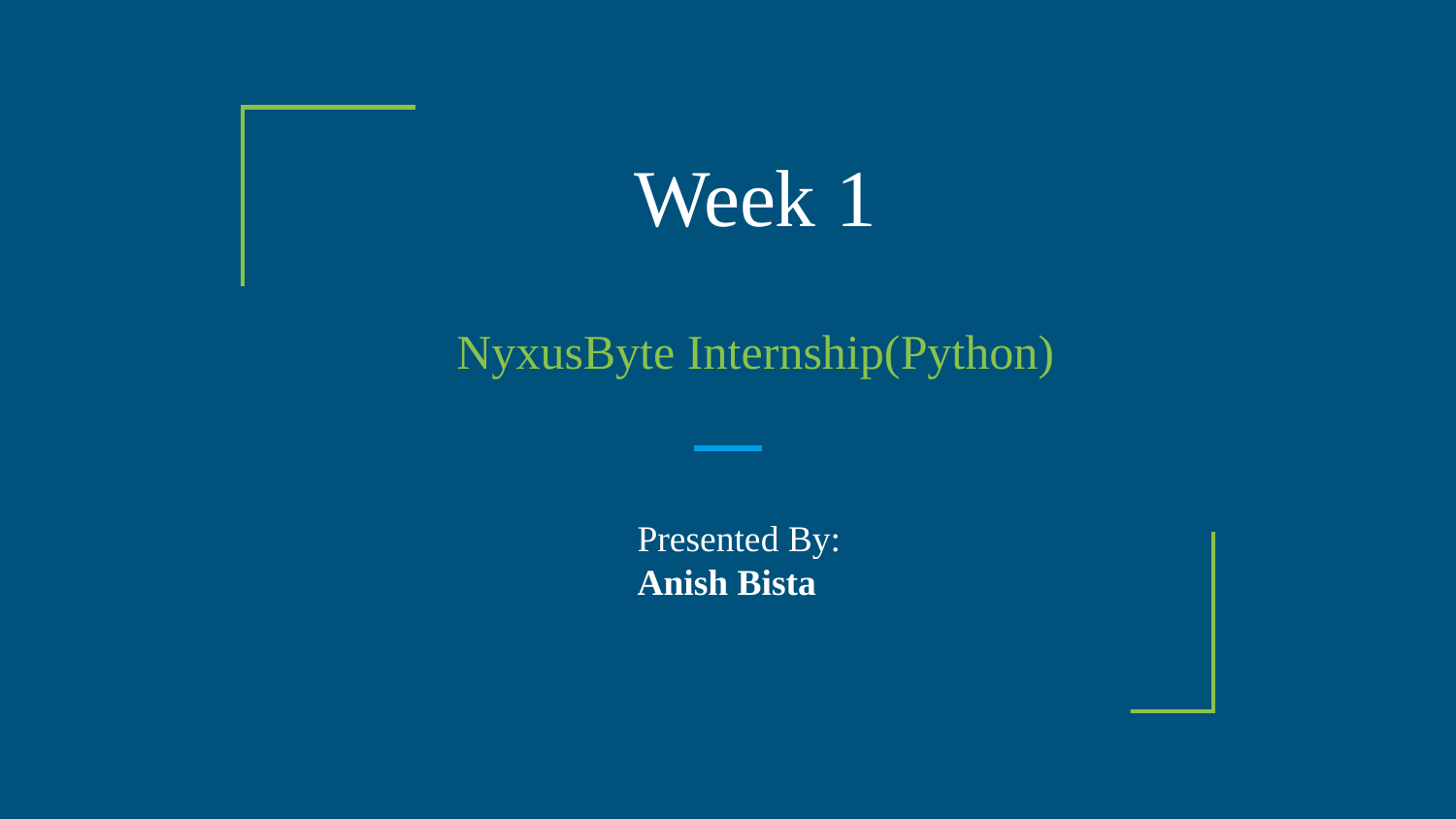

# Week 1
NyxusByte Internship(Python)
Presented By:
Anish Bista